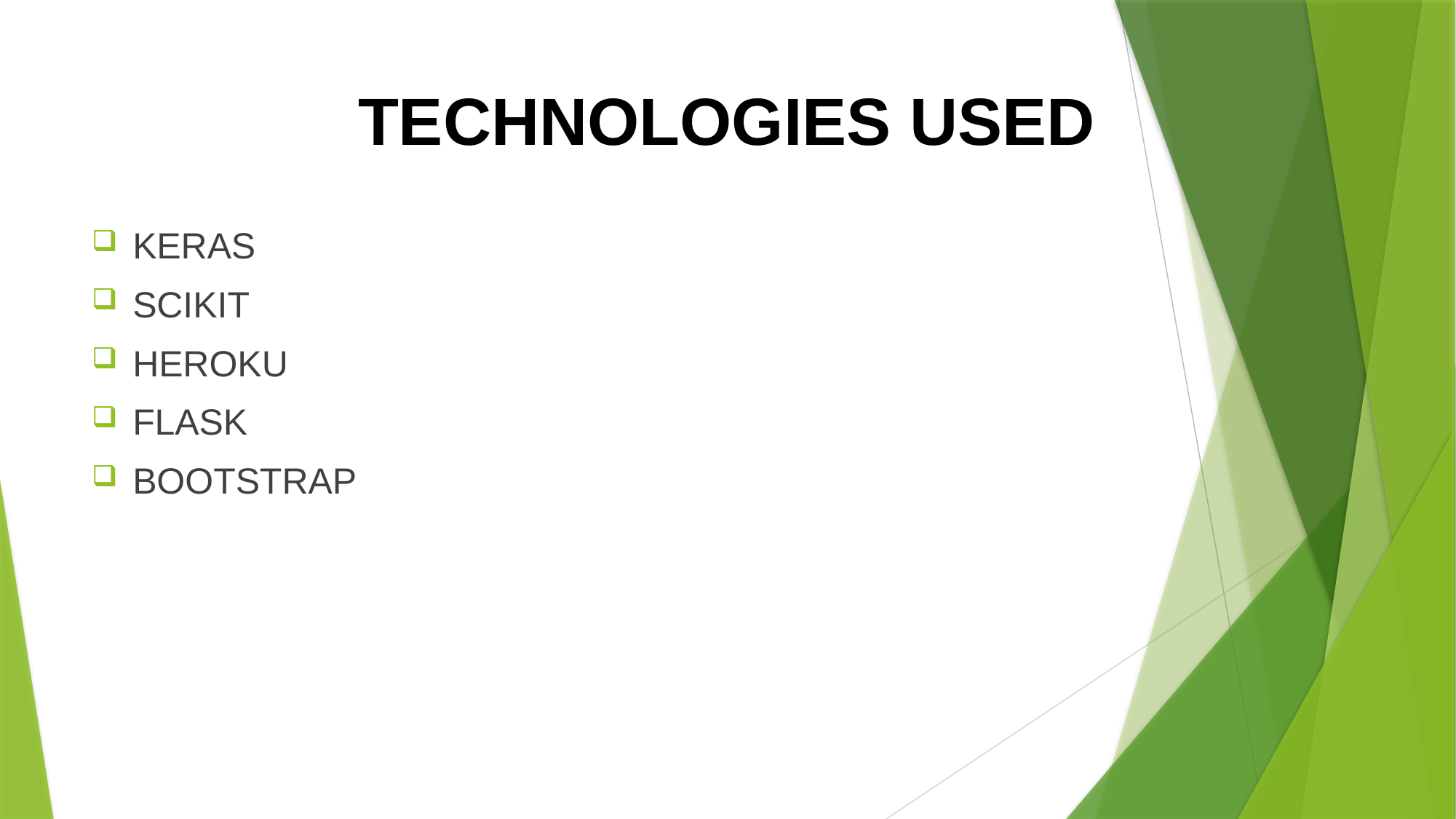

# TECHNOLOGIES USED
KERAS
SCIKIT
HEROKU
FLASK
BOOTSTRAP